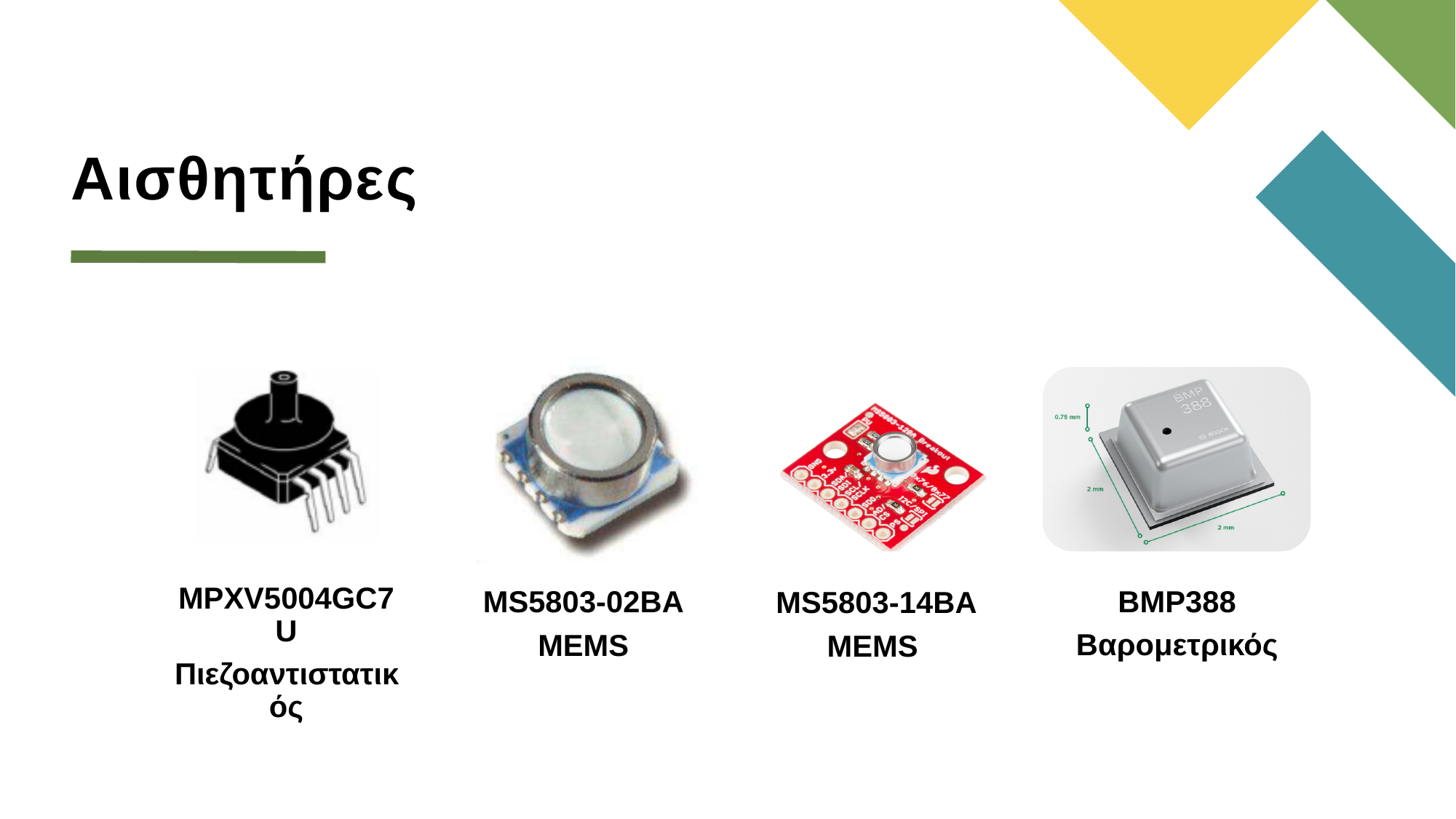

# Αισθητήρες
MPXV5004GC7U
Πιεζοαντιστατικός
MS5803-02BA
MEMS
MS5803-14BA
MEMS
BMP388
Βαρομετρικός